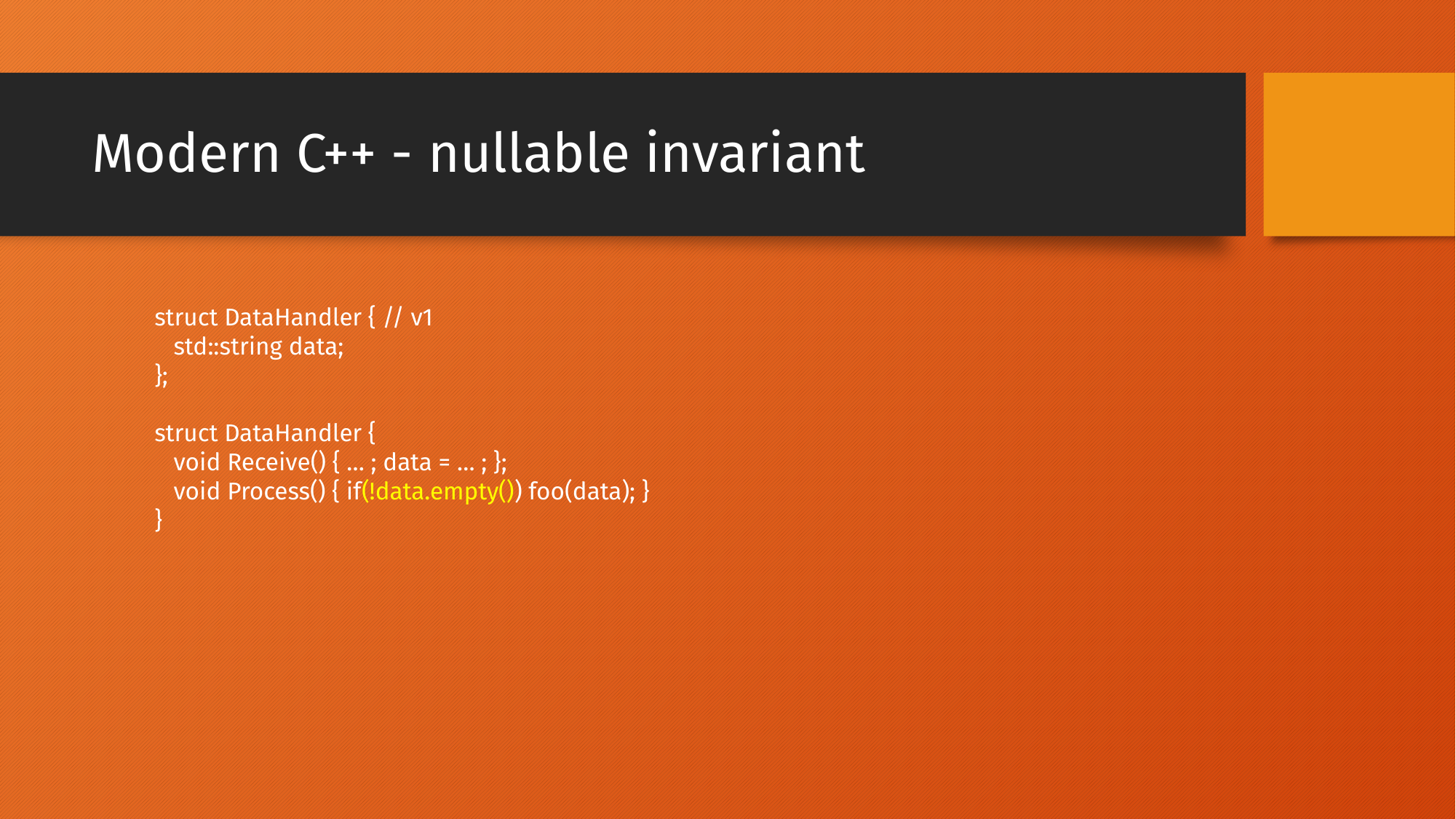

# Modern C++ - nullable invariant
struct DataHandler { // v1
   std::string data;
};

struct DataHandler {
   void Receive() { … ; data = … ; };
   void Process() { if(!data.empty()) foo(data); }
}